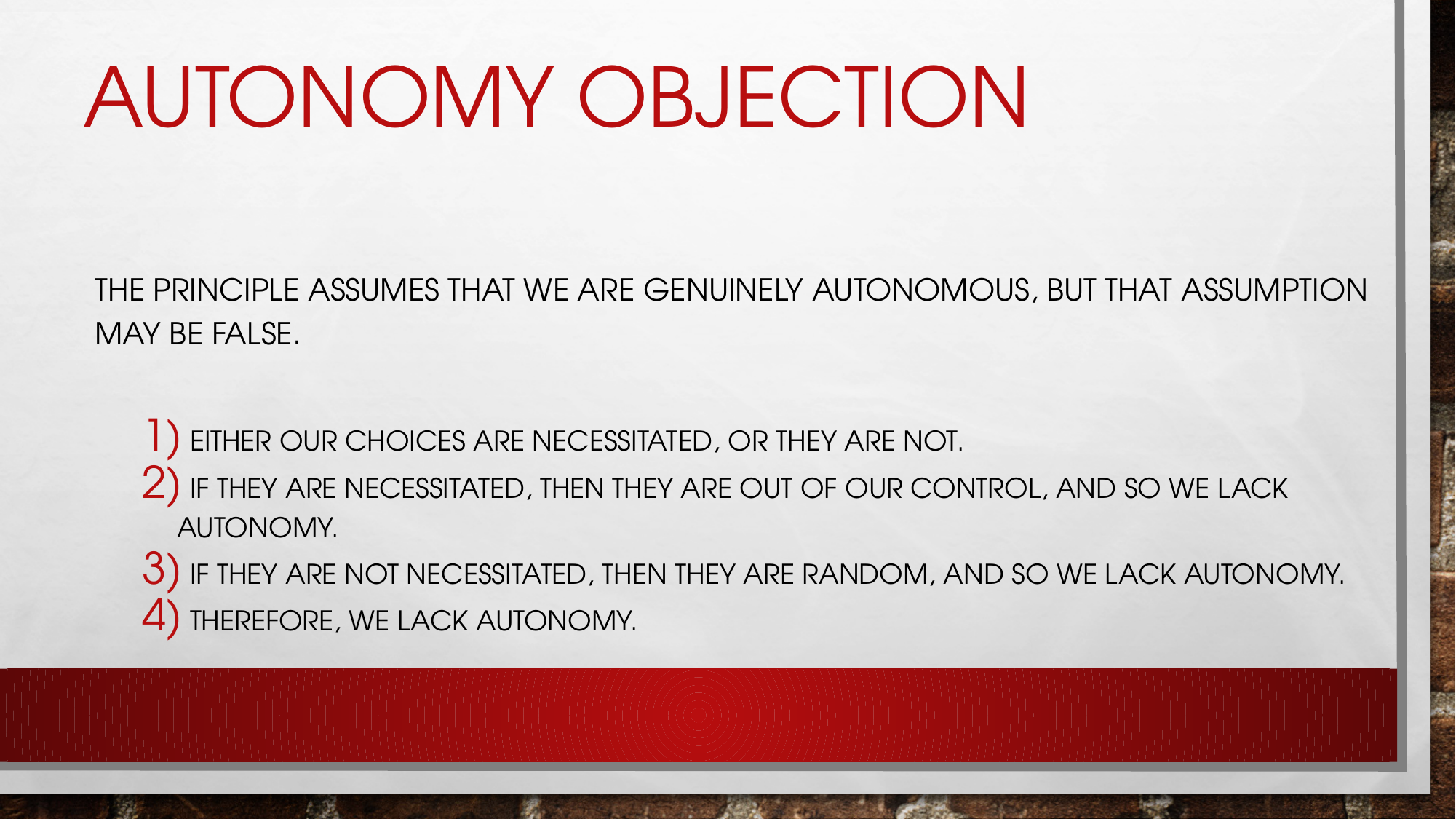

# Autonomy Objection
The principle assumes that we are genuinely autonomous, but that assumption may be false.

 Either our choices are necessitated, or they are not.
 If they are necessitated, then they are out of our control, and so we lack autonomy.
 If they are not necessitated, then they are random, and so we lack autonomy.
 Therefore, we lack autonomy.